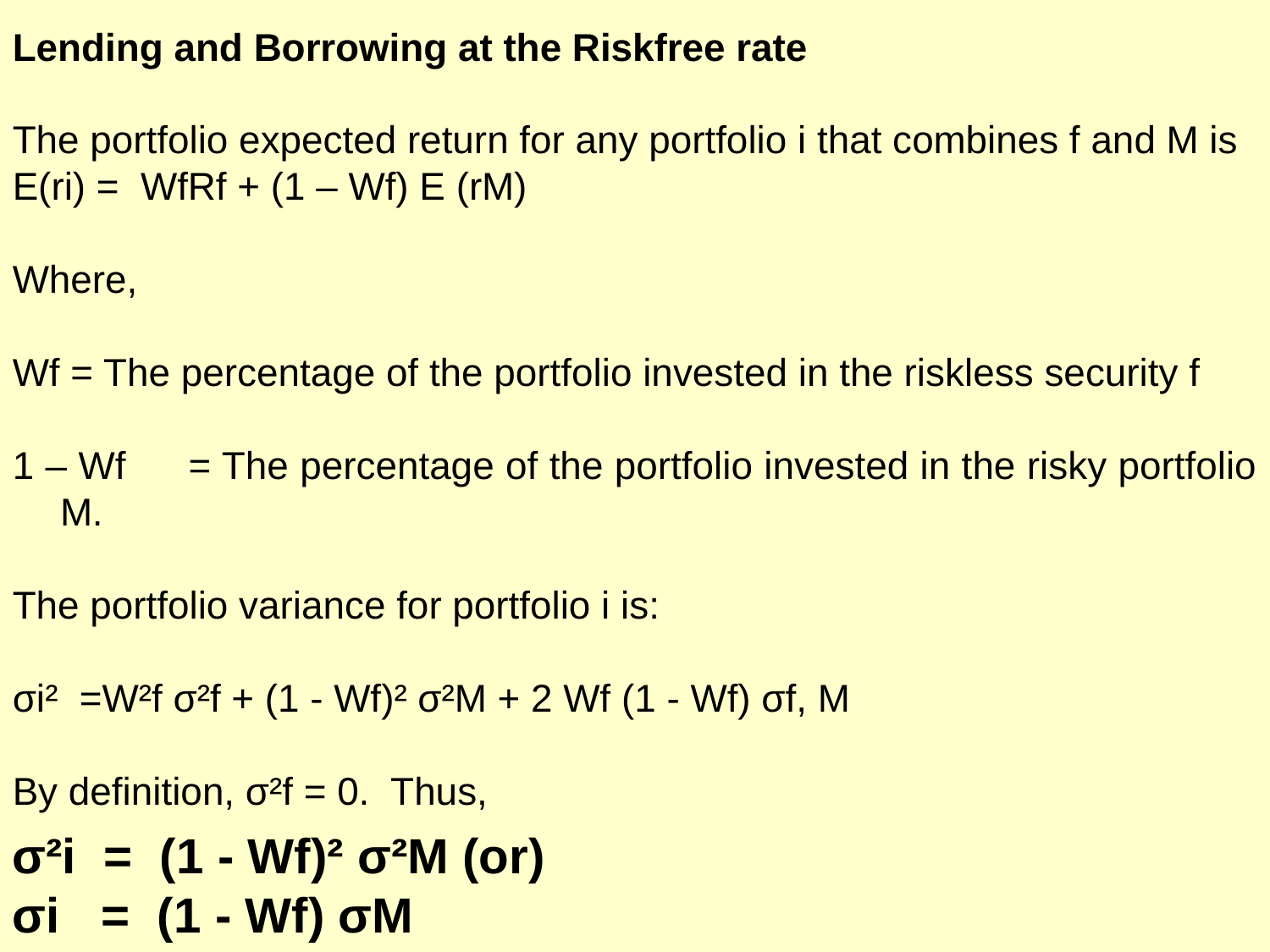

Lending and Borrowing at the Riskfree rate

The portfolio expected return for any portfolio i that combines f and M is
E(ri) =  WfRf + (1 – Wf) E (rM)

Where,

Wf = The percentage of the portfolio invested in the riskless security f

1 – Wf	= The percentage of the portfolio invested in the risky portfolio M.

The portfolio variance for portfolio i is:

σi²  =W²f σ²f + (1 - Wf)² σ²M + 2 Wf (1 - Wf) σf, M

By definition, σ²f = 0.  Thus,

σ²i  =  (1 - Wf)² σ²M (or)
σi   =  (1 - Wf) σM